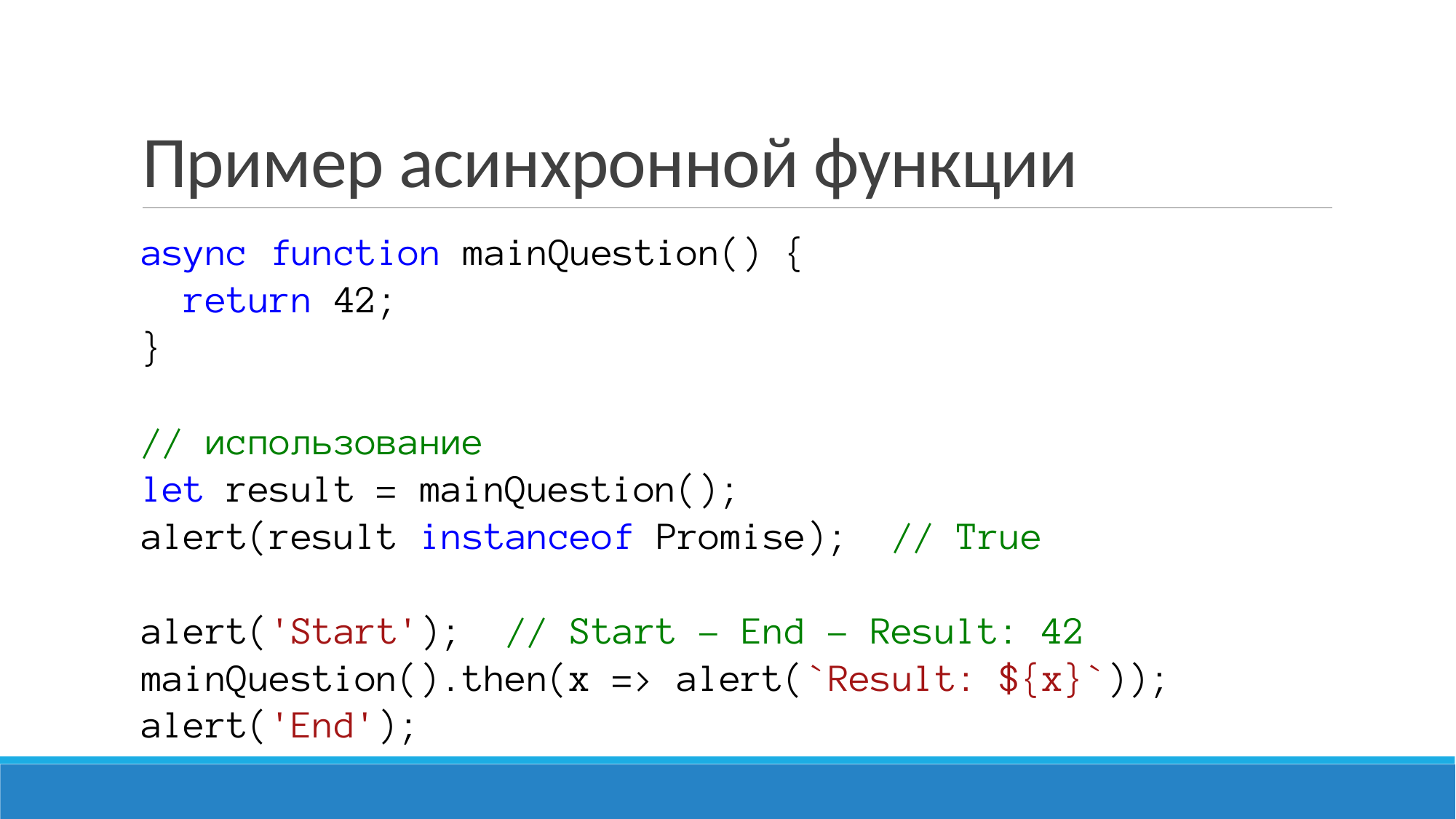

# Пример асинхронной функции
async function mainQuestion() {
  return 42;
}

// использование
let result = mainQuestion();
alert(result instanceof Promise);  // True

alert('Start');  // Start – End – Result: 42
mainQuestion().then(x => alert(`Result: ${x}`));
alert('End');